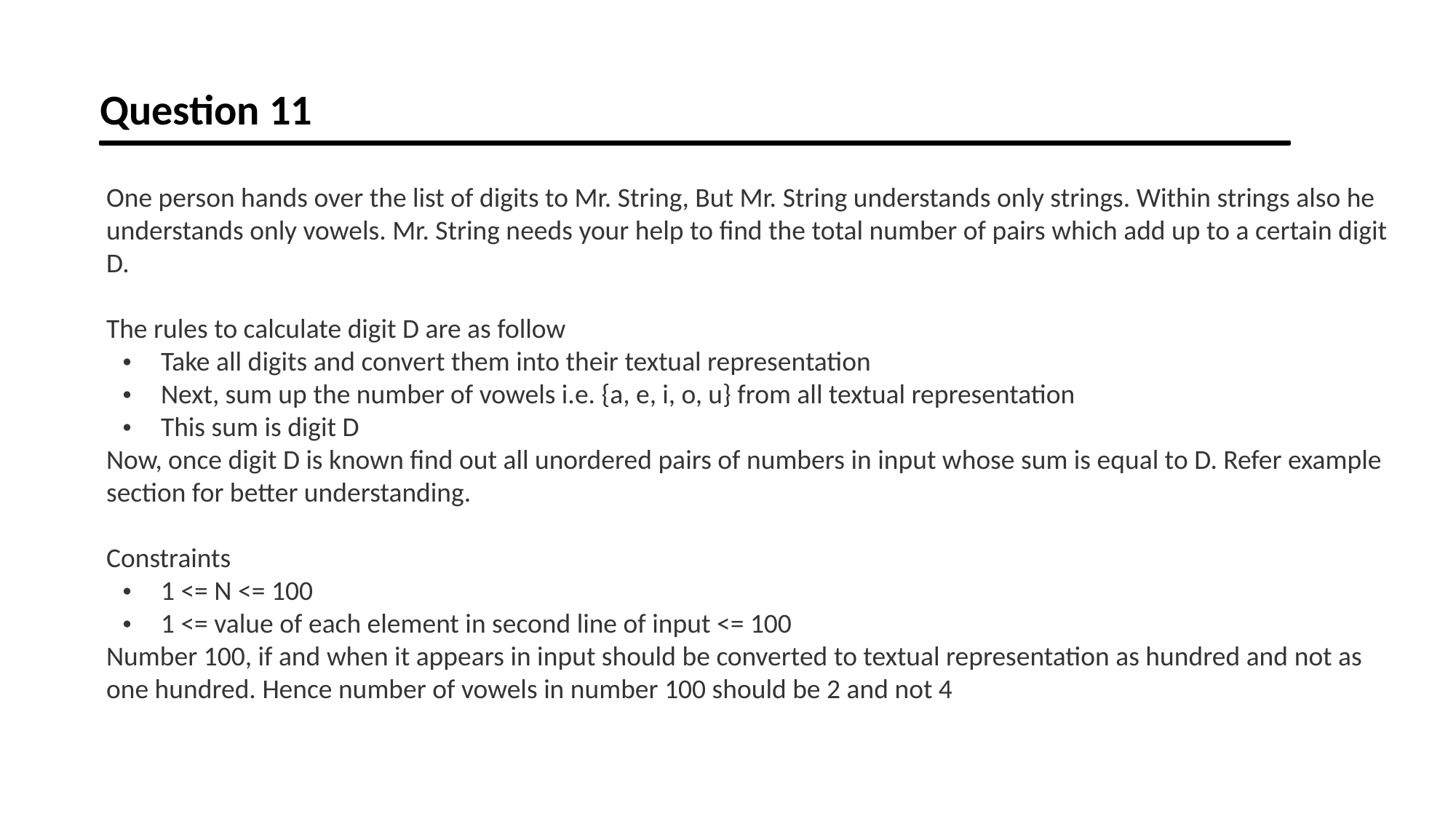

Question 11

One person hands over the list of digits to Mr. String, But Mr. String understands only strings. Within strings also he understands only vowels. Mr. String needs your help to find the total number of pairs which add up to a certain digit D.

The rules to calculate digit D are as follow
Take all digits and convert them into their textual representation
Next, sum up the number of vowels i.e. {a, e, i, o, u} from all textual representation
This sum is digit D
Now, once digit D is known find out all unordered pairs of numbers in input whose sum is equal to D. Refer example section for better understanding.

Constraints
1 <= N <= 100
1 <= value of each element in second line of input <= 100
Number 100, if and when it appears in input should be converted to textual representation as hundred and not as one hundred. Hence number of vowels in number 100 should be 2 and not 4